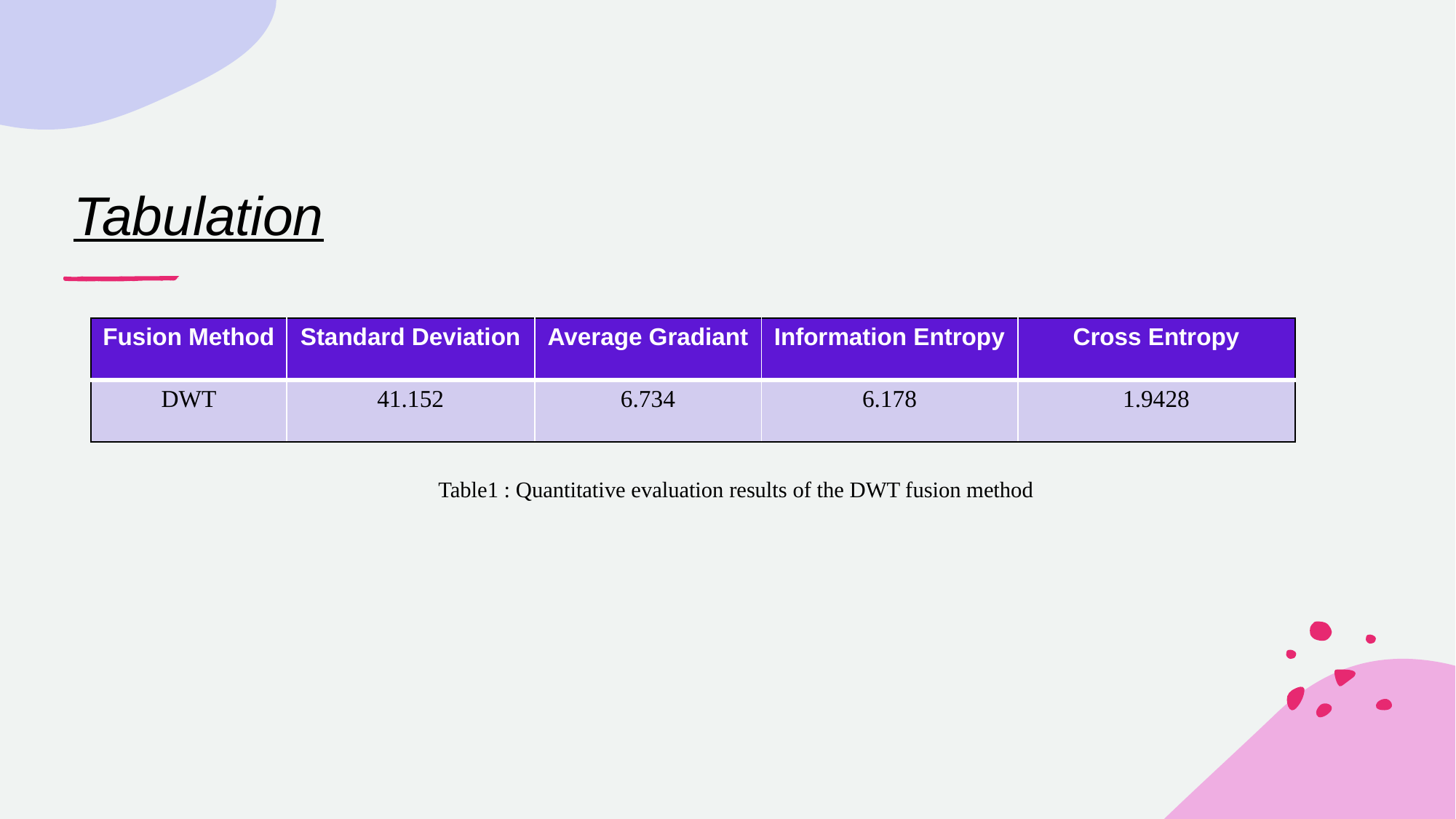

# Tabulation
| Fusion Method | Standard Deviation | Average Gradiant | Information Entropy | Cross Entropy |
| --- | --- | --- | --- | --- |
| DWT | 41.152 | 6.734 | 6.178 | 1.9428 |
Table1 : Quantitative evaluation results of the DWT fusion method